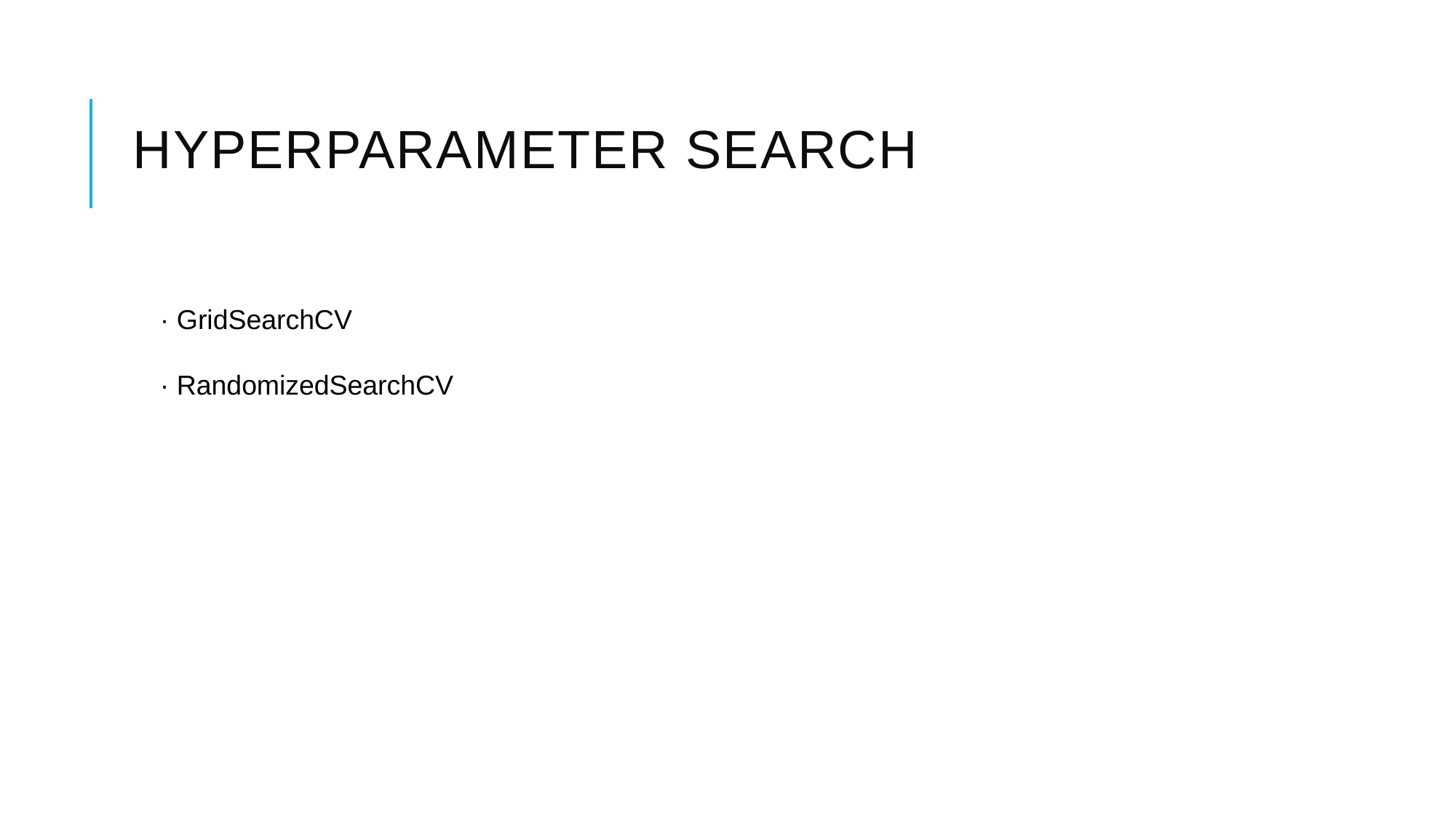

# Hyperparameter search
· GridSearchCV

· RandomizedSearchCV